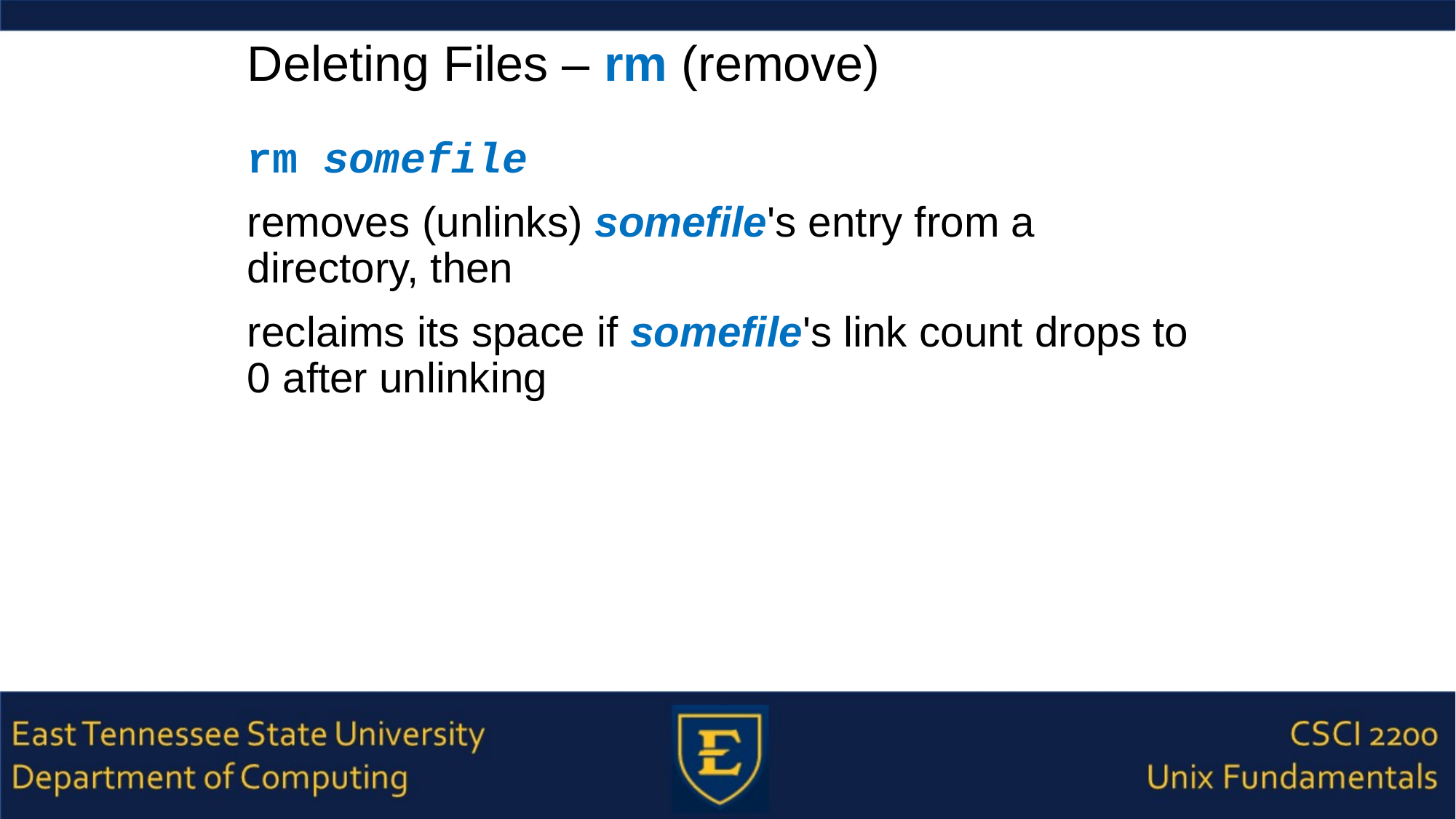

# Deleting Files – rm (remove)
rm somefile
removes (unlinks) somefile's entry from a directory, then
reclaims its space if somefile's link count drops to 0 after unlinking